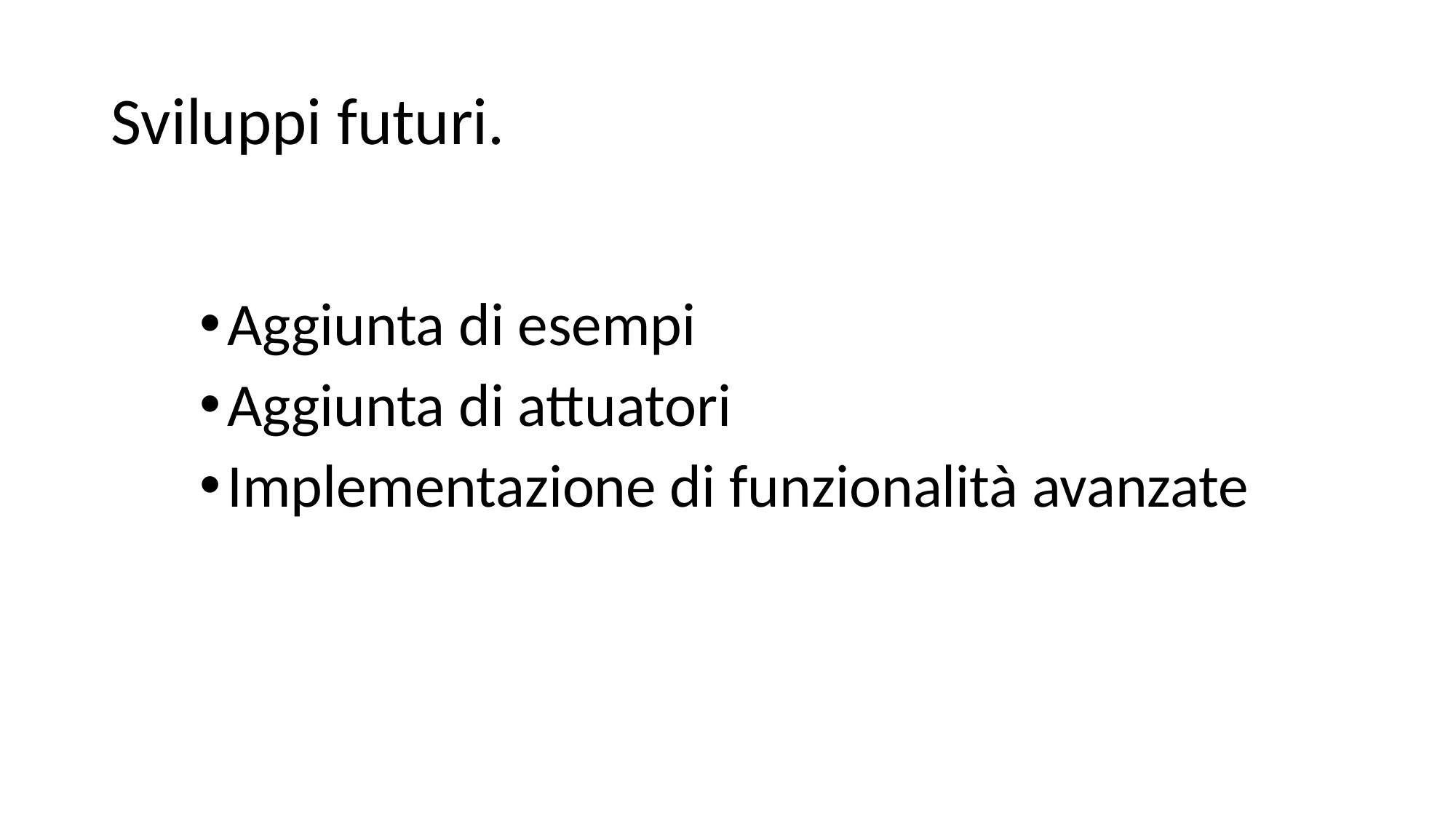

# Sviluppi futuri.
Aggiunta di esempi
Aggiunta di attuatori
Implementazione di funzionalità avanzate